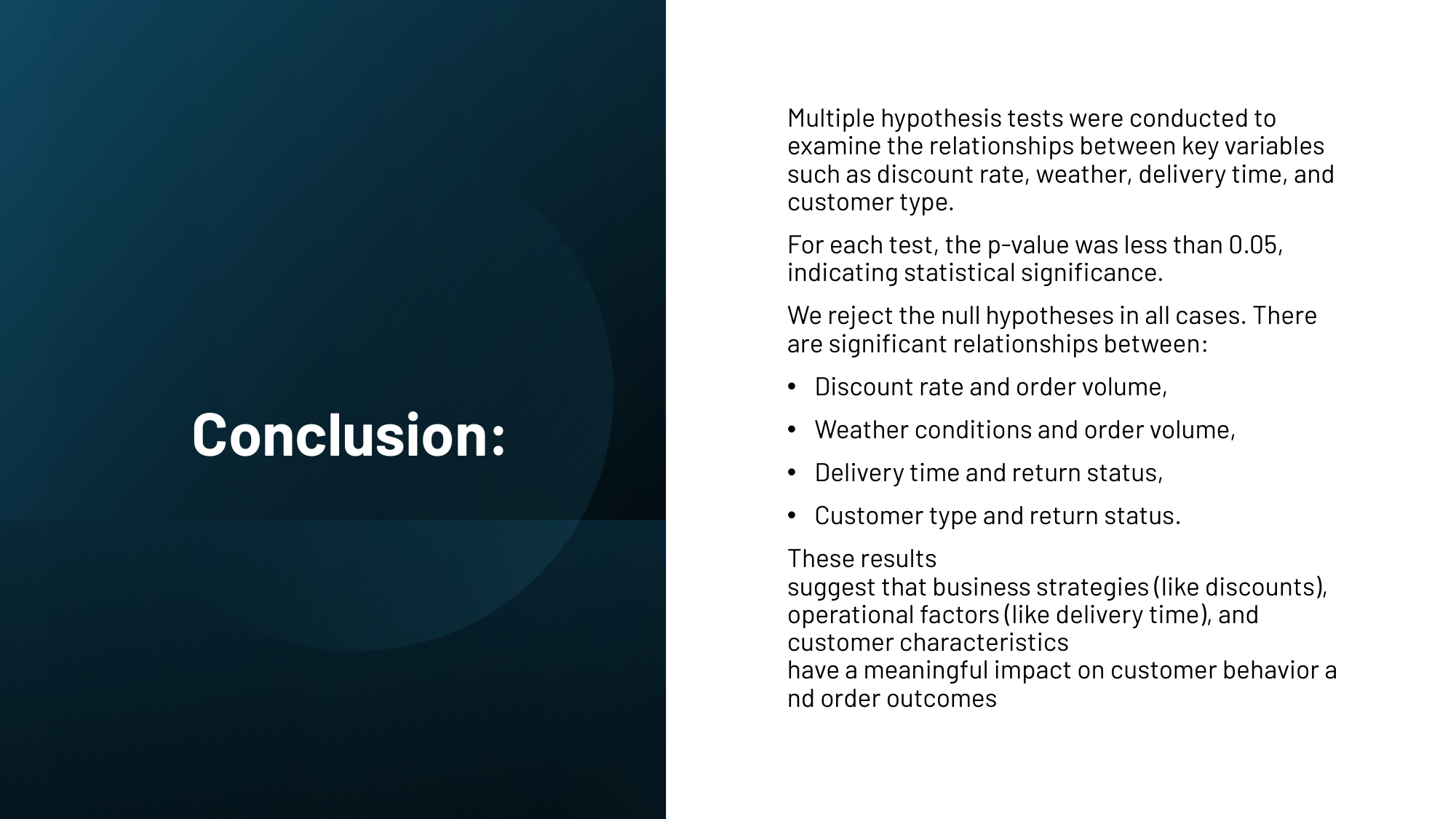

# Conclusion:

Multiple hypothesis tests were conducted to examine the relationships between key variables such as discount rate, weather, delivery time, and customer type.
For each test, the p-value was less than 0.05, indicating statistical significance.
We reject the null hypotheses in all cases. There are significant relationships between:
Discount rate and order volume,
Weather conditions and order volume,
Delivery time and return status,
Customer type and return status.
These results suggest that business strategies (like discounts), operational factors (like delivery time), and customer characteristics have a meaningful impact on customer behavior and order outcomes